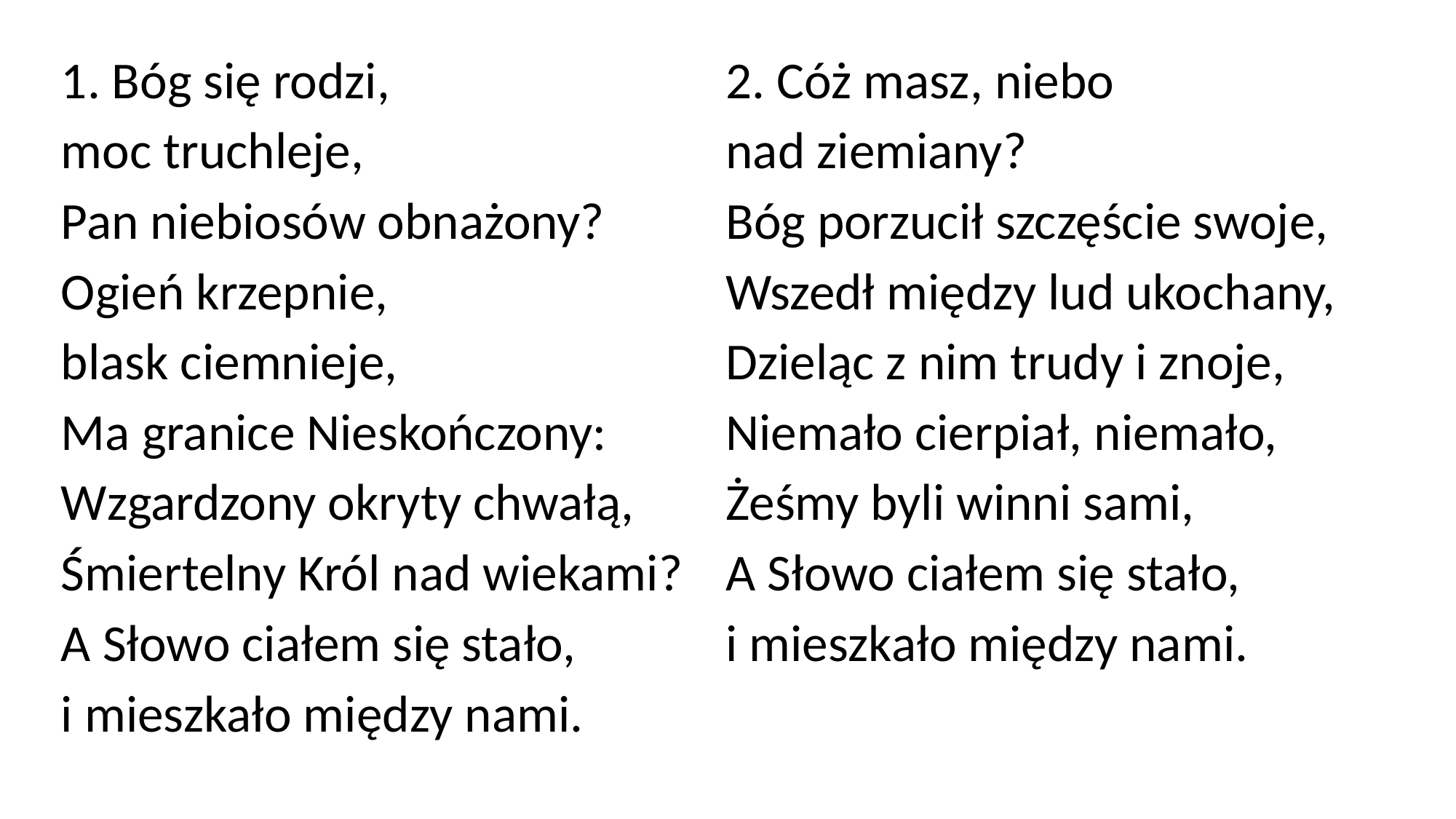

1. Bóg się rodzi,
moc truchleje,
Pan niebiosów obnażony?
Ogień krzepnie,
blask ciemnieje,
Ma granice Nieskończony:
Wzgardzony okryty chwałą,
Śmiertelny Król nad wiekami?
A Słowo ciałem się stało,
i mieszkało między nami.
2. Cóż masz, niebo
nad ziemiany?
Bóg porzucił szczęście swoje,
Wszedł między lud ukochany,
Dzieląc z nim trudy i znoje,
Niemało cierpiał, niemało,
Żeśmy byli winni sami,
A Słowo ciałem się stało,
i mieszkało między nami.